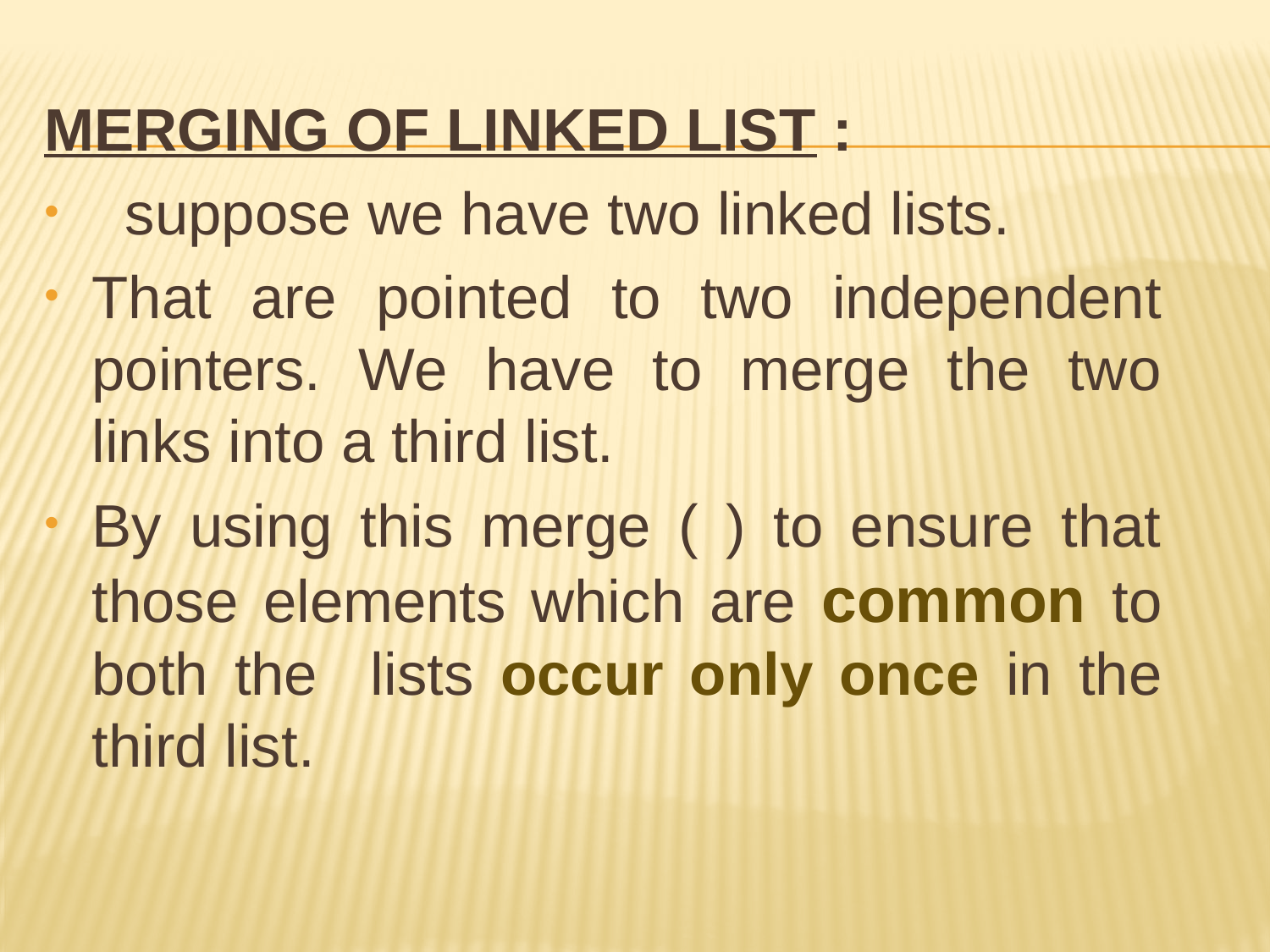

MERGING OF LINKED LIST :
  suppose we have two linked lists.
That are pointed to two independent pointers. We have to merge the two links into a third list.
By using this merge ( ) to ensure that those elements which are common to both the  lists occur only once in the third list.